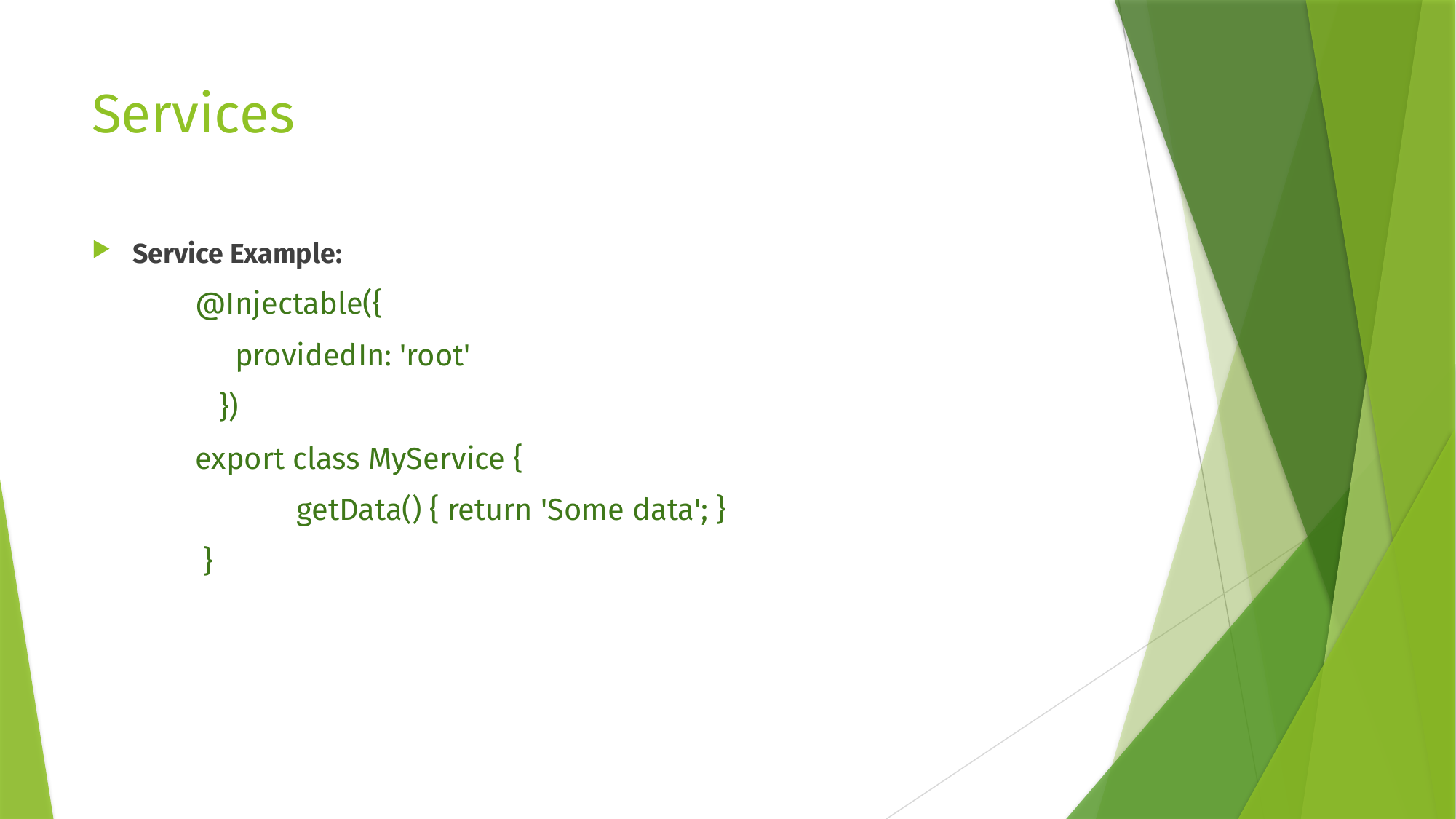

# Services
Service Example:
 @Injectable({
      providedIn: 'root'
    })
 export class MyService {
	getData() { return 'Some data'; }
  }